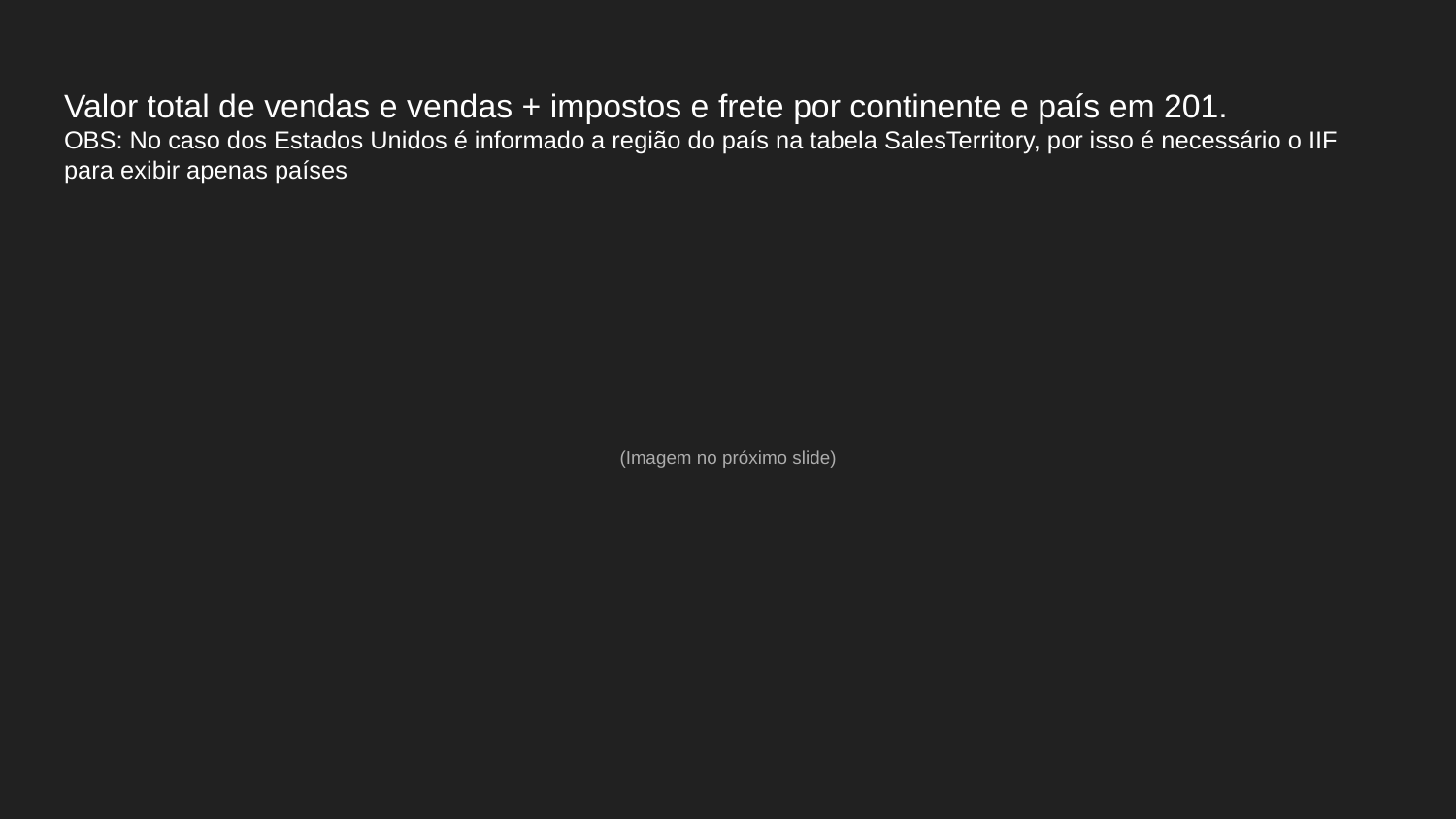

# Valor total de vendas e vendas + impostos e frete por continente e país em 201.
OBS: No caso dos Estados Unidos é informado a região do país na tabela SalesTerritory, por isso é necessário o IIF para exibir apenas países

(Imagem no próximo slide)